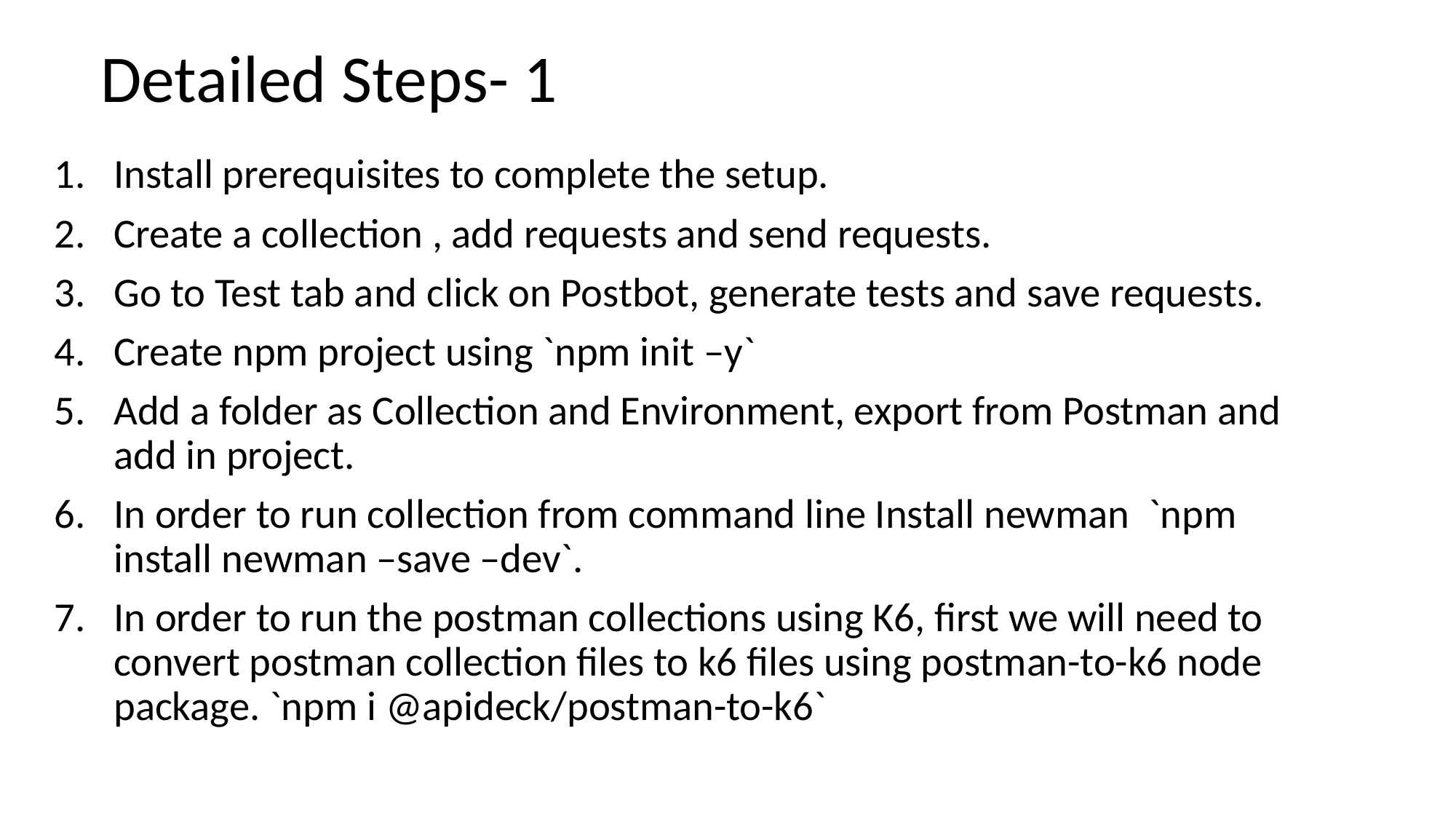

# Detailed Steps- 1
Install prerequisites to complete the setup.
Create a collection , add requests and send requests.
Go to Test tab and click on Postbot, generate tests and save requests.
Create npm project using `npm init –y`
Add a folder as Collection and Environment, export from Postman and add in project.
In order to run collection from command line Install newman  `npm install newman –save –dev`.
In order to run the postman collections using K6, first we will need to convert postman collection files to k6 files using postman-to-k6 node package. `npm i @apideck/postman-to-k6`